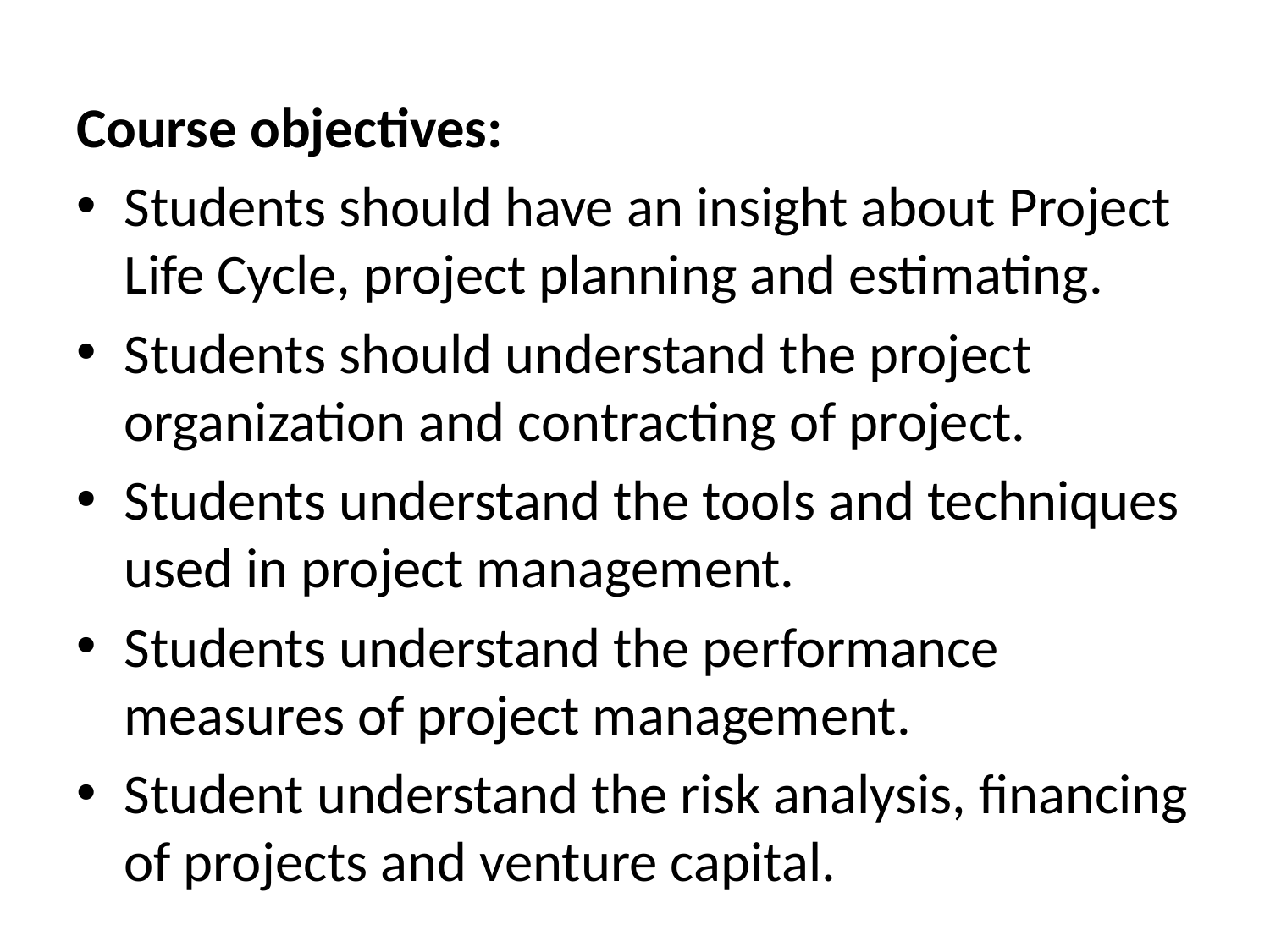

Course objectives:
Students should have an insight about Project Life Cycle, project planning and estimating.
Students should understand the project organization and contracting of project.
Students understand the tools and techniques used in project management.
Students understand the performance measures of project management.
Student understand the risk analysis, financing of projects and venture capital.